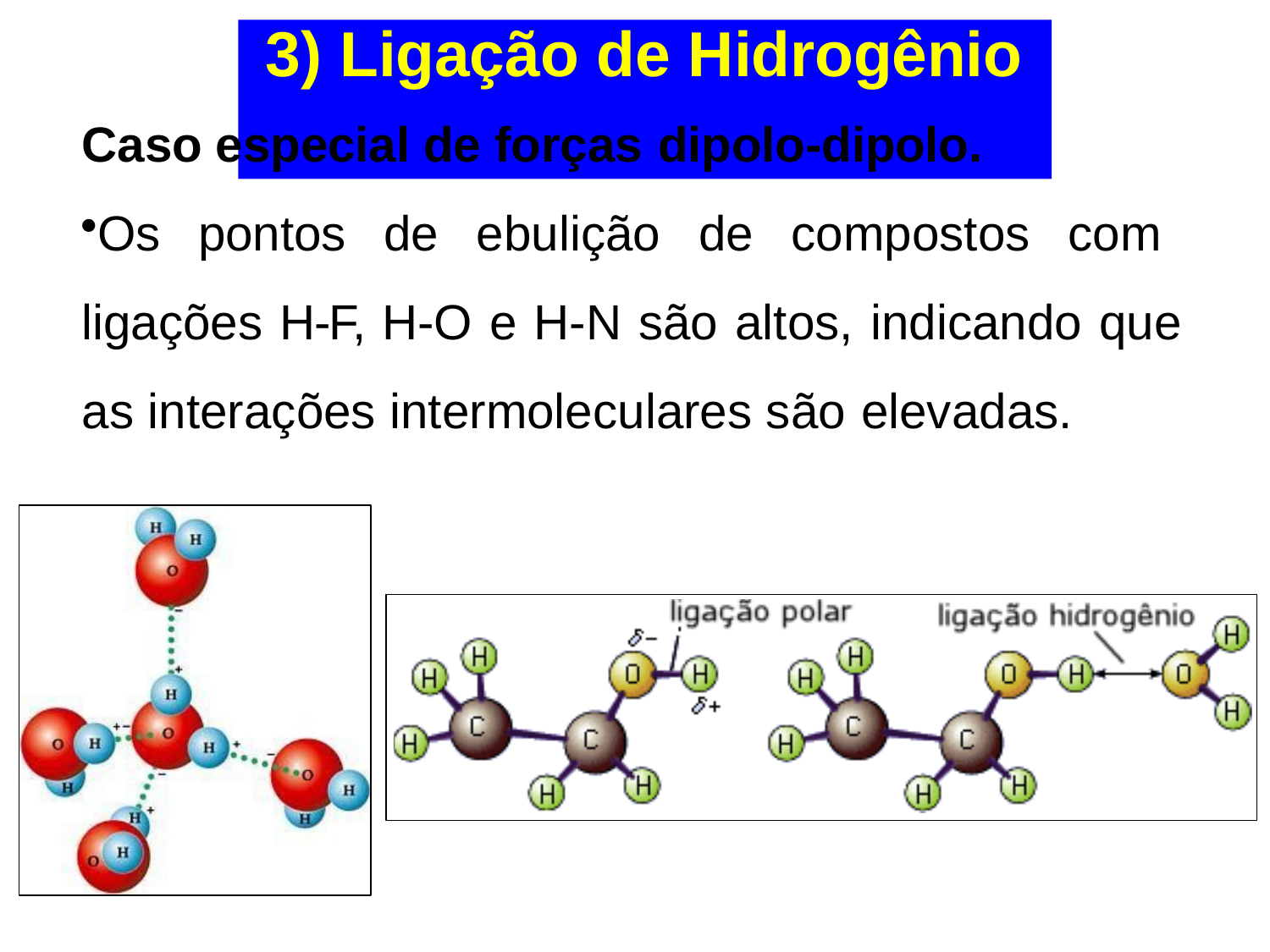

# 3) Ligação de Hidrogênio
Caso especial de forças dipolo-dipolo.
Os pontos de ebulição de compostos com  ligações H-F, H-O e H-N são altos, indicando que  as interações intermoleculares são elevadas.